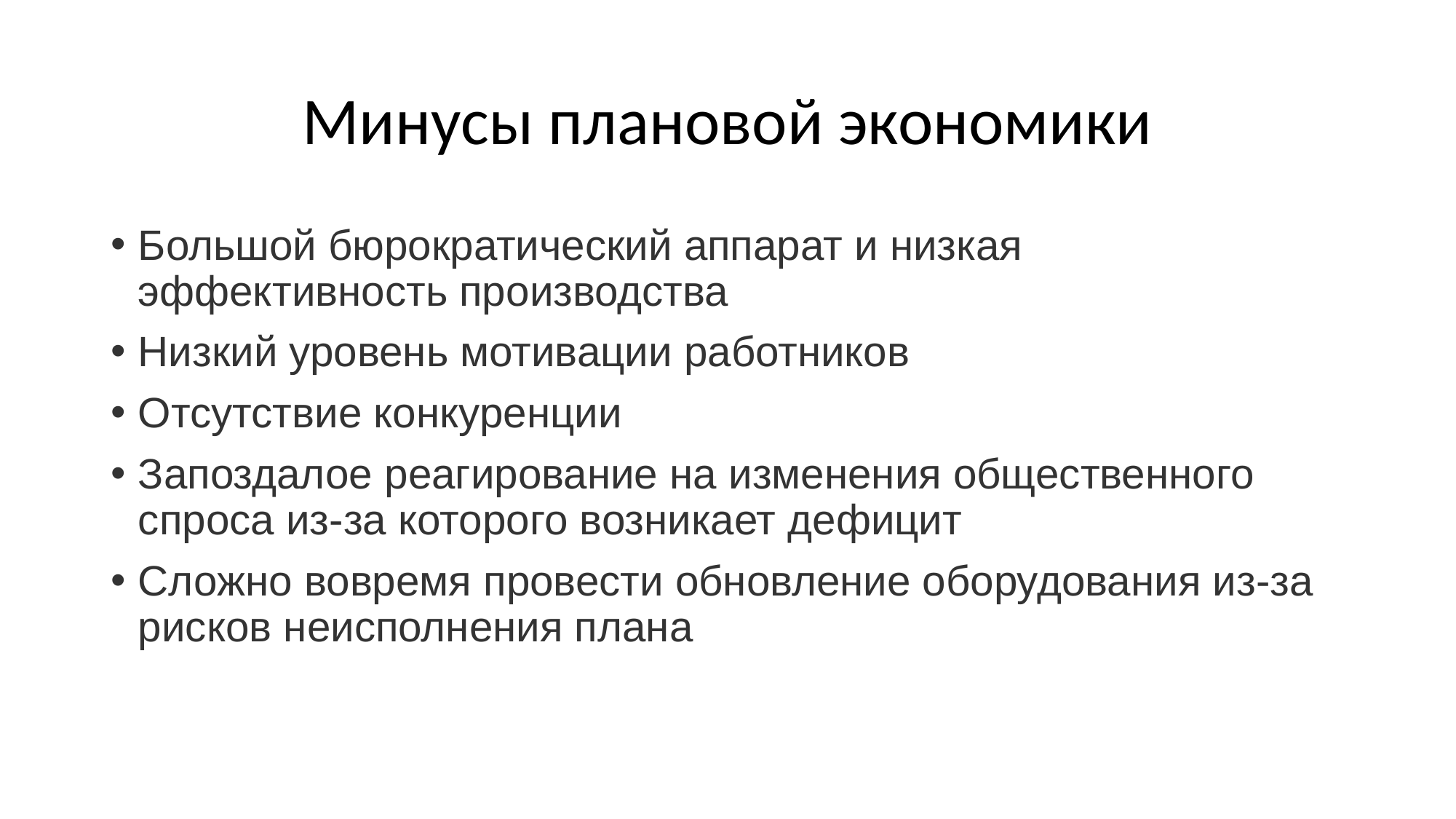

# Минусы плановой экономики
Большой бюрократический аппарат и низкая эффективность производства
Низкий уровень мотивации работников
Отсутствие конкуренции
Запоздалое реагирование на изменения общественного спроса из-за которого возникает дефицит
Сложно вовремя провести обновление оборудования из-за рисков неисполнения плана